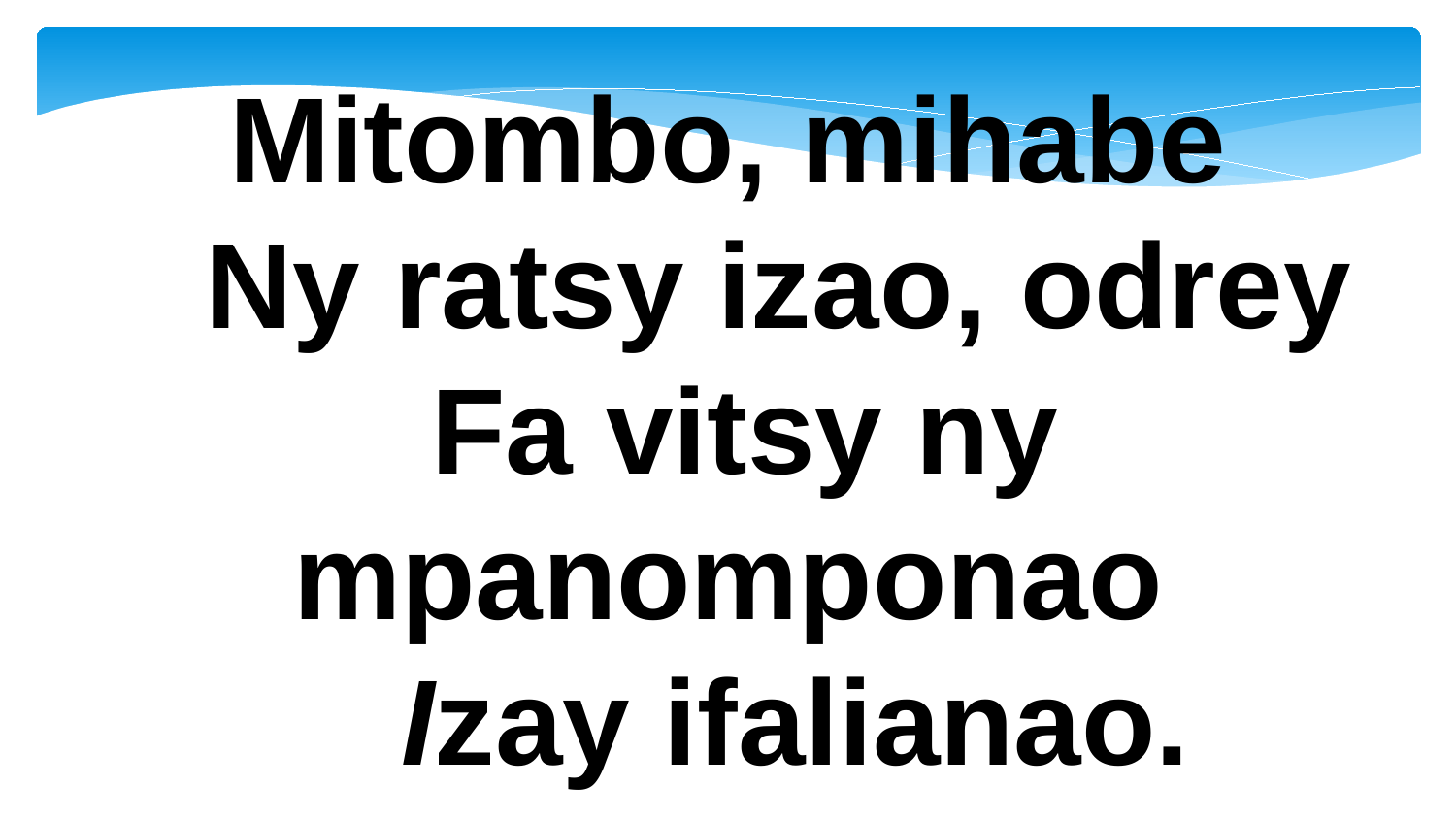

Mitombo, mihabe
    Ny ratsy izao, odrey
 Fa vitsy ny mpanomponao
    Izay ifalianao.